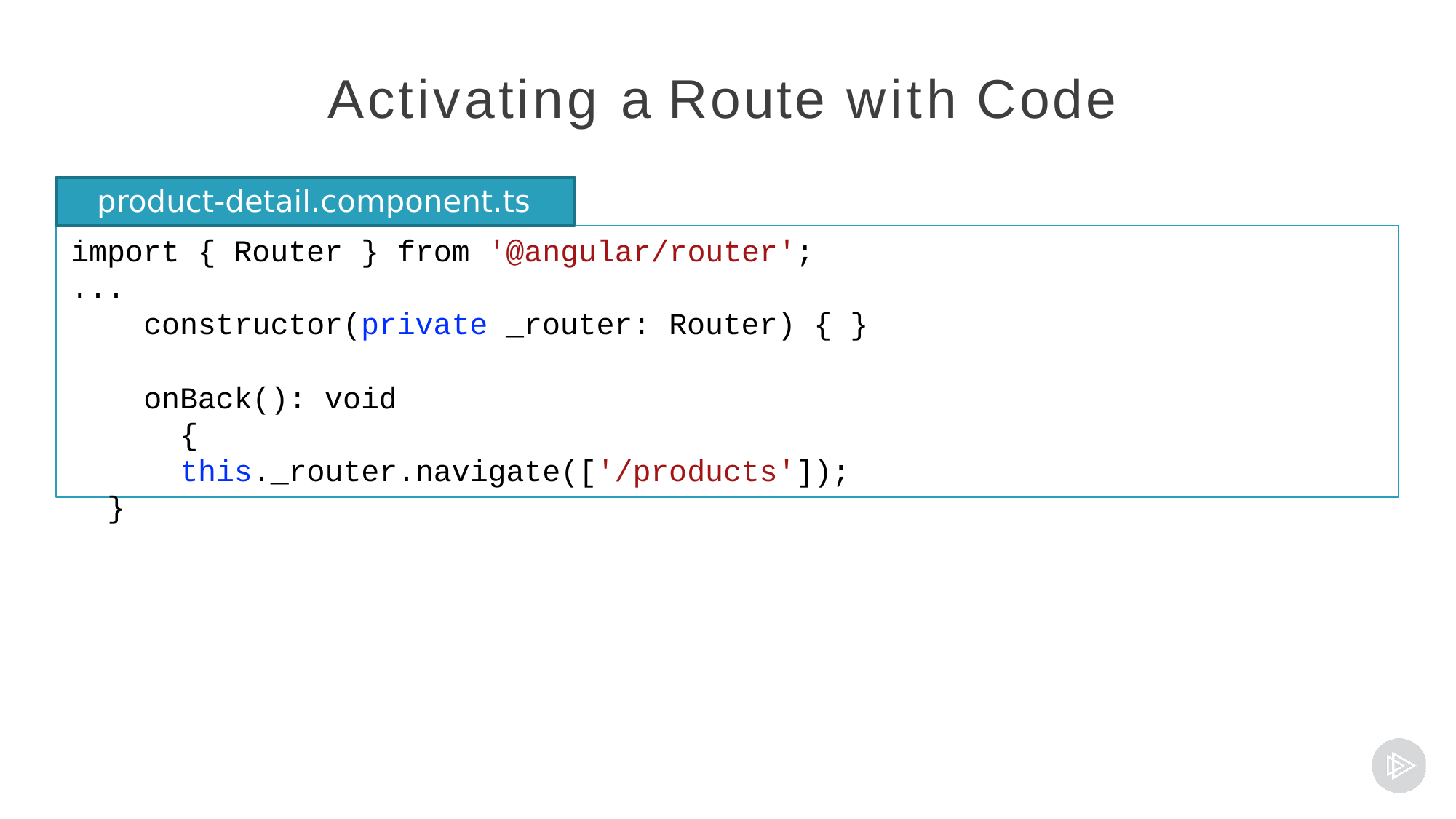

# Activating a Route with Code
product-detail.component.ts
import { Router } from '@angular/router';
...
constructor(private _router: Router) { }

onBack(): void {  this._router.navigate(['/products']);
}